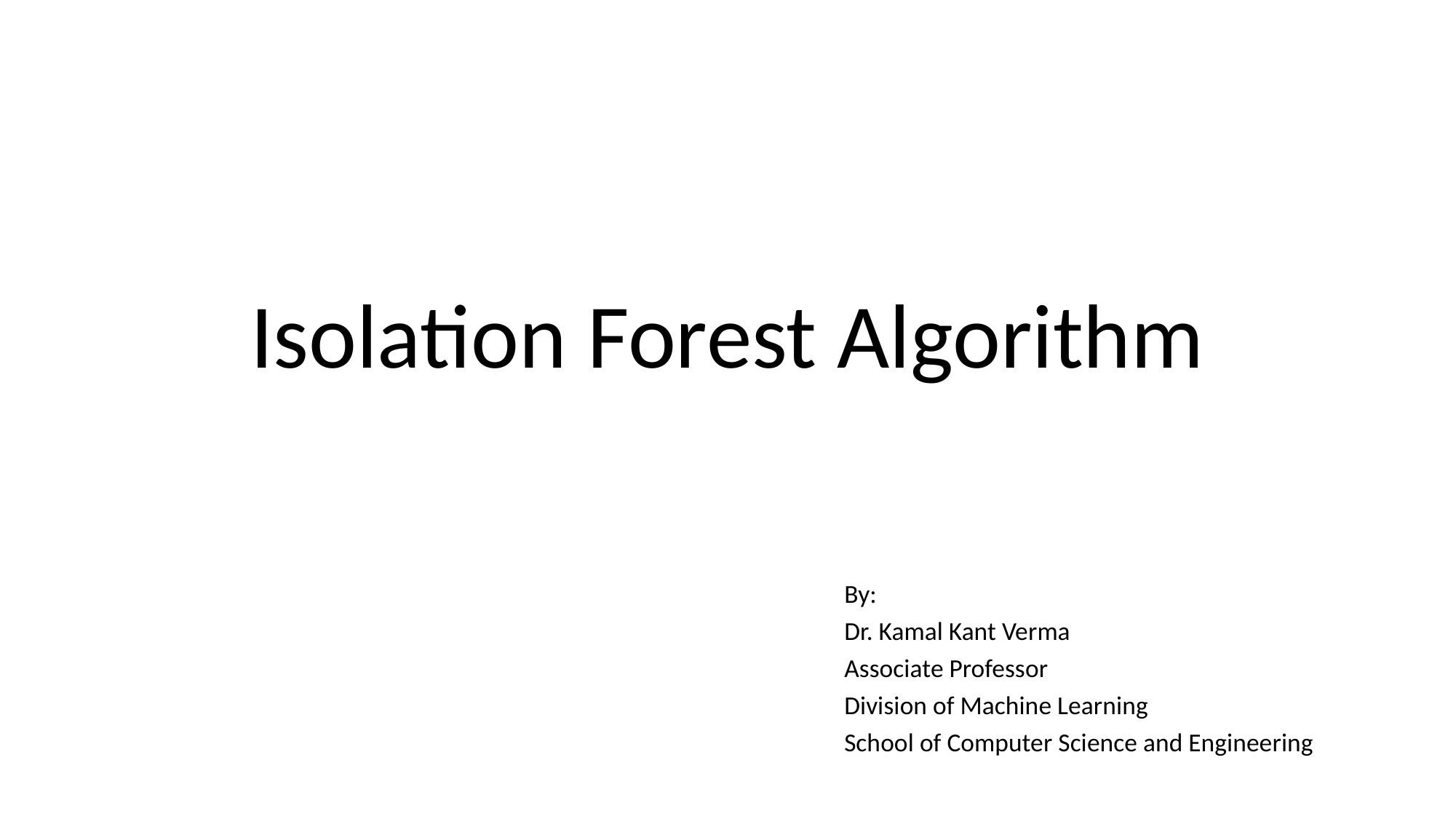

# Isolation Forest Algorithm
By:
Dr. Kamal Kant Verma
Associate Professor
Division of Machine Learning
School of Computer Science and Engineering